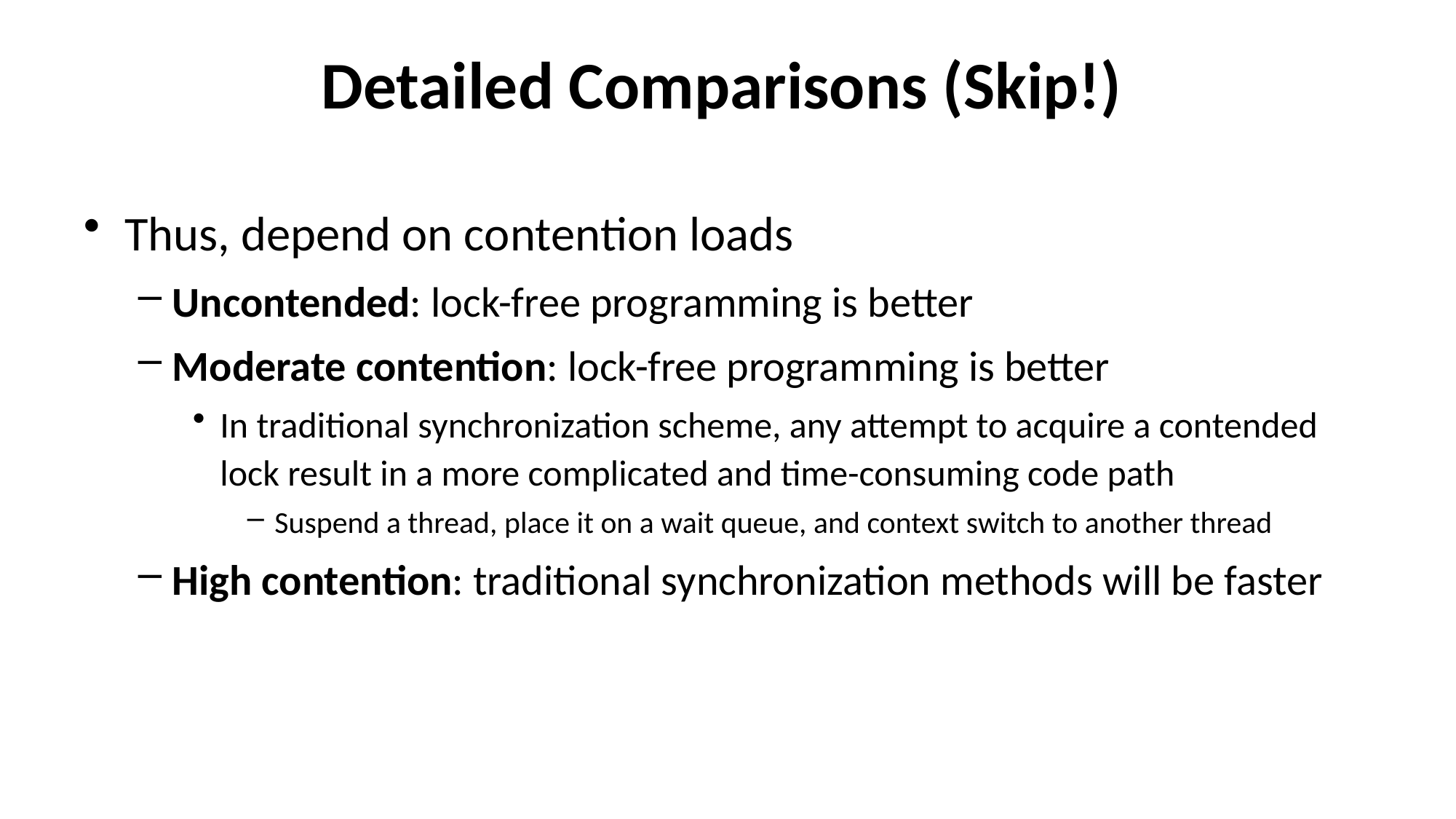

# Detailed Comparisons (Skip!)
Thus, depend on contention loads
Uncontended: lock-free programming is better
Moderate contention: lock-free programming is better
In traditional synchronization scheme, any attempt to acquire a contended lock result in a more complicated and time-consuming code path
Suspend a thread, place it on a wait queue, and context switch to another thread
High contention: traditional synchronization methods will be faster